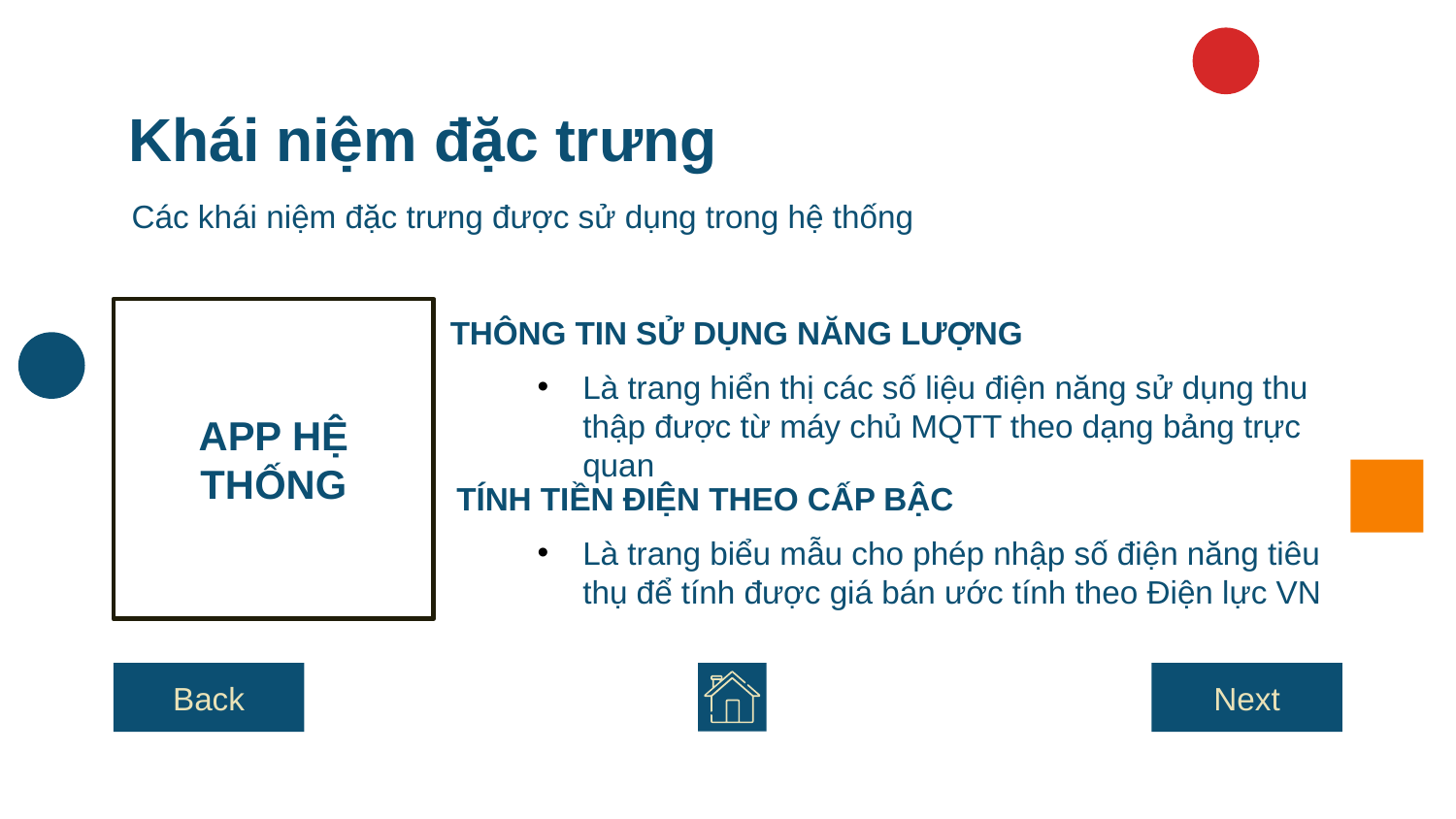

# Khái niệm đặc trưng
Các khái niệm đặc trưng được sử dụng trong hệ thống
APP HỆ THỐNG
THÔNG TIN SỬ DỤNG NĂNG LƯỢNG
Là trang hiển thị các số liệu điện năng sử dụng thu thập được từ máy chủ MQTT theo dạng bảng trực quan
TÍNH TIỀN ĐIỆN THEO CẤP BẬC
Là trang biểu mẫu cho phép nhập số điện năng tiêu thụ để tính được giá bán ước tính theo Điện lực VN
Back

Next